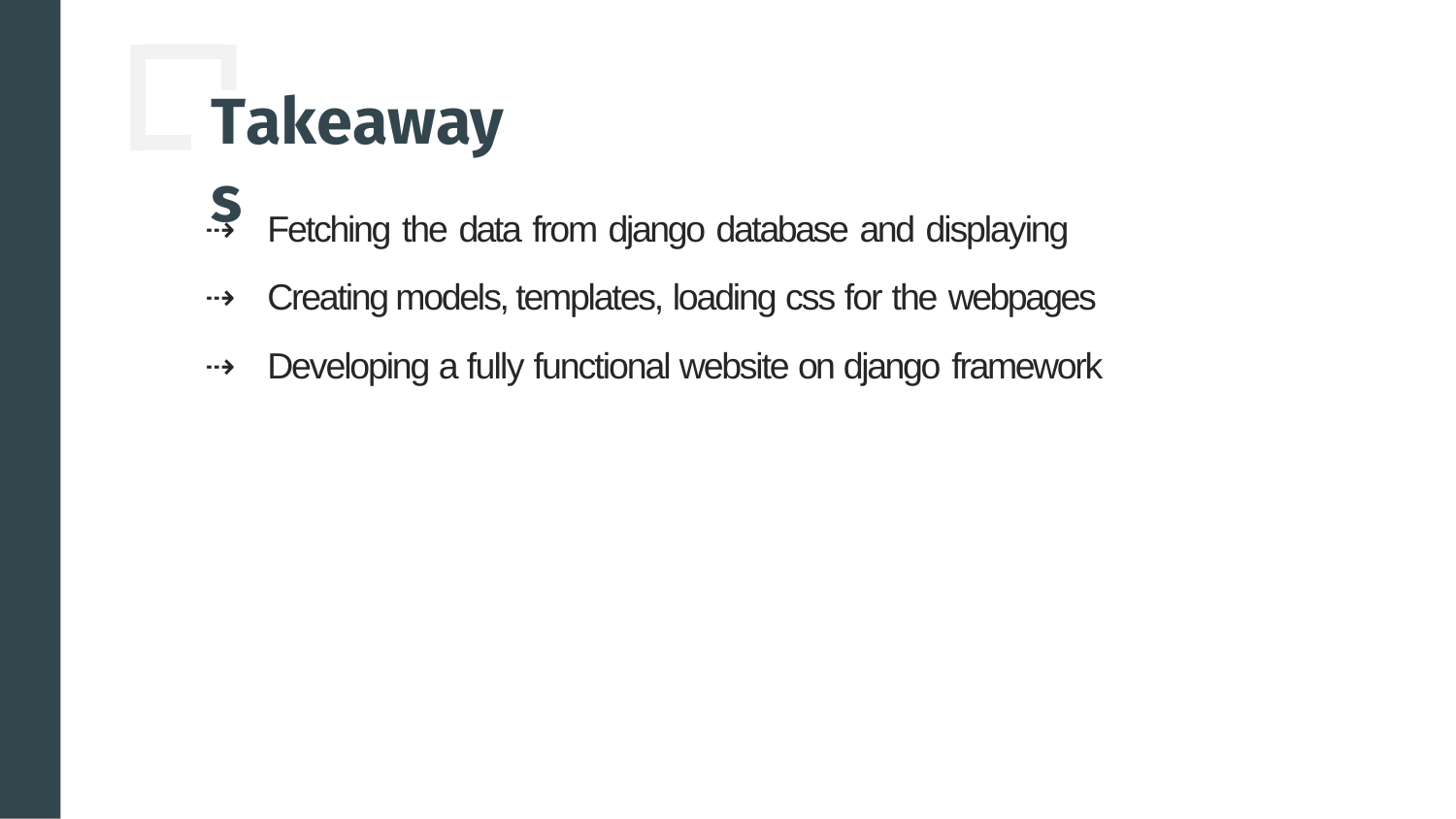

# Takeaways
⇢	Fetching the data from django database and displaying
⇢	Creating models, templates, loading css for the webpages
⇢	Developing a fully functional website on django framework